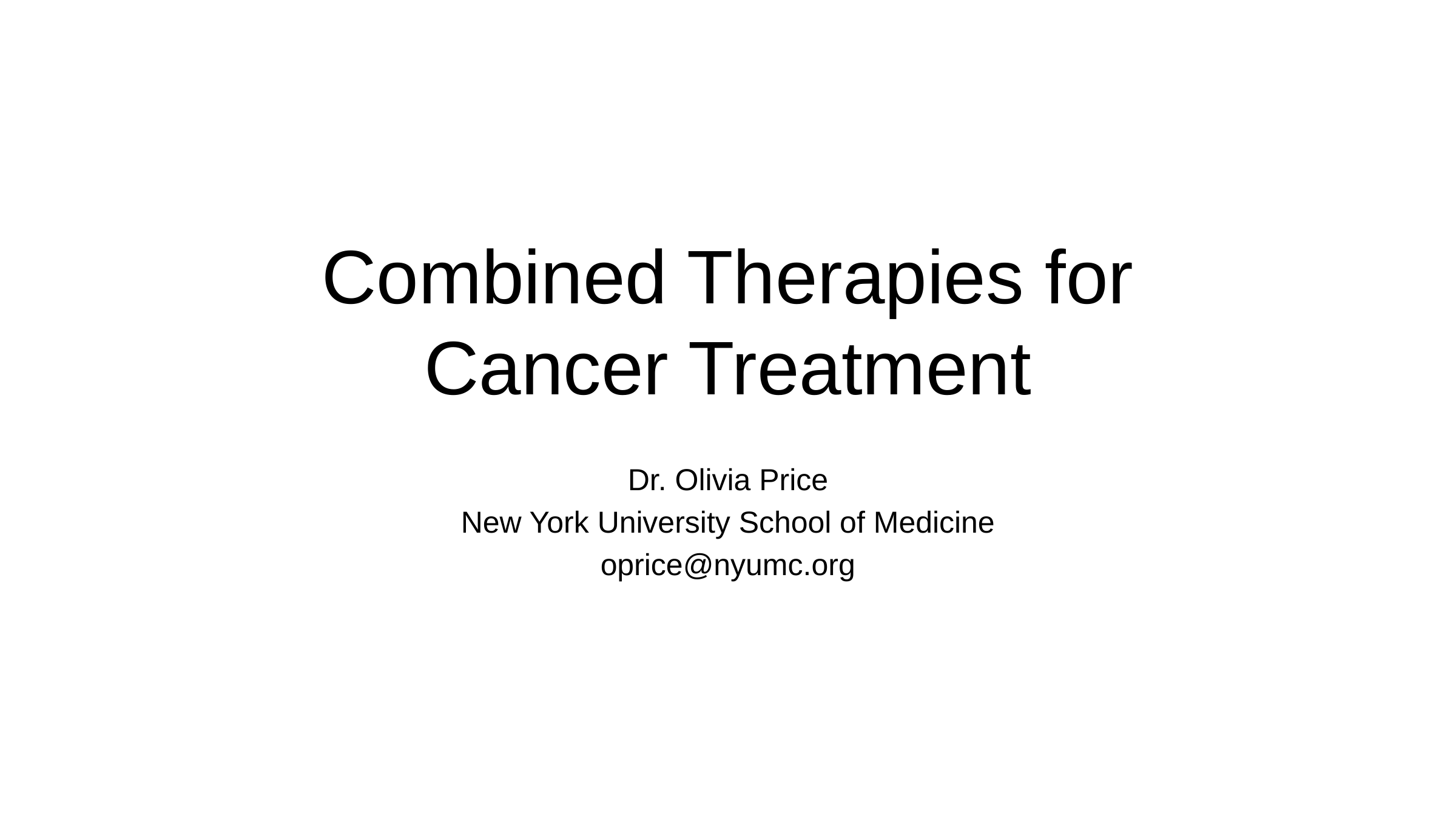

# Combined Therapies for Cancer Treatment
Dr. Olivia Price
New York University School of Medicine
oprice@nyumc.org